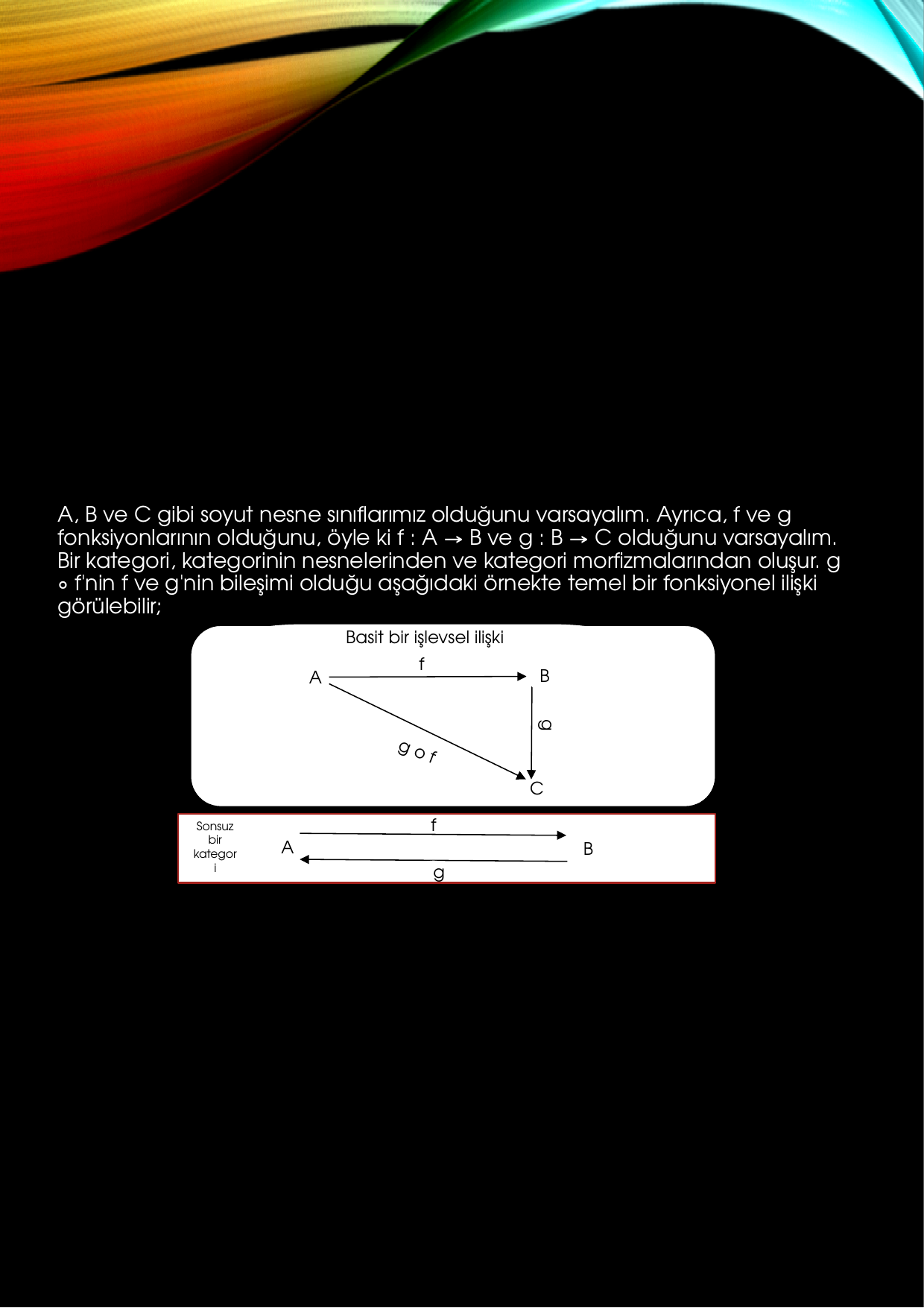

A, B ve C gibi soyut nesne sınıflarımız olduğunu varsayalım. Ayrıca, f ve g fonksiyonlarının olduğunu, öyle ki f : A → B ve g : B → C olduğunu varsayalım. Bir kategori, kategorinin nesnelerinden ve kategori morfizmalarından oluşur. g ◦ f'nin f ve g'nin bileşimi olduğu aşağıdaki örnekte temel bir fonksiyonel ilişki görülebilir;
Basit bir işlevsel ilişki

f
B
A
g
g o f
C

Sonsuz bir kategori
f
A
B
g